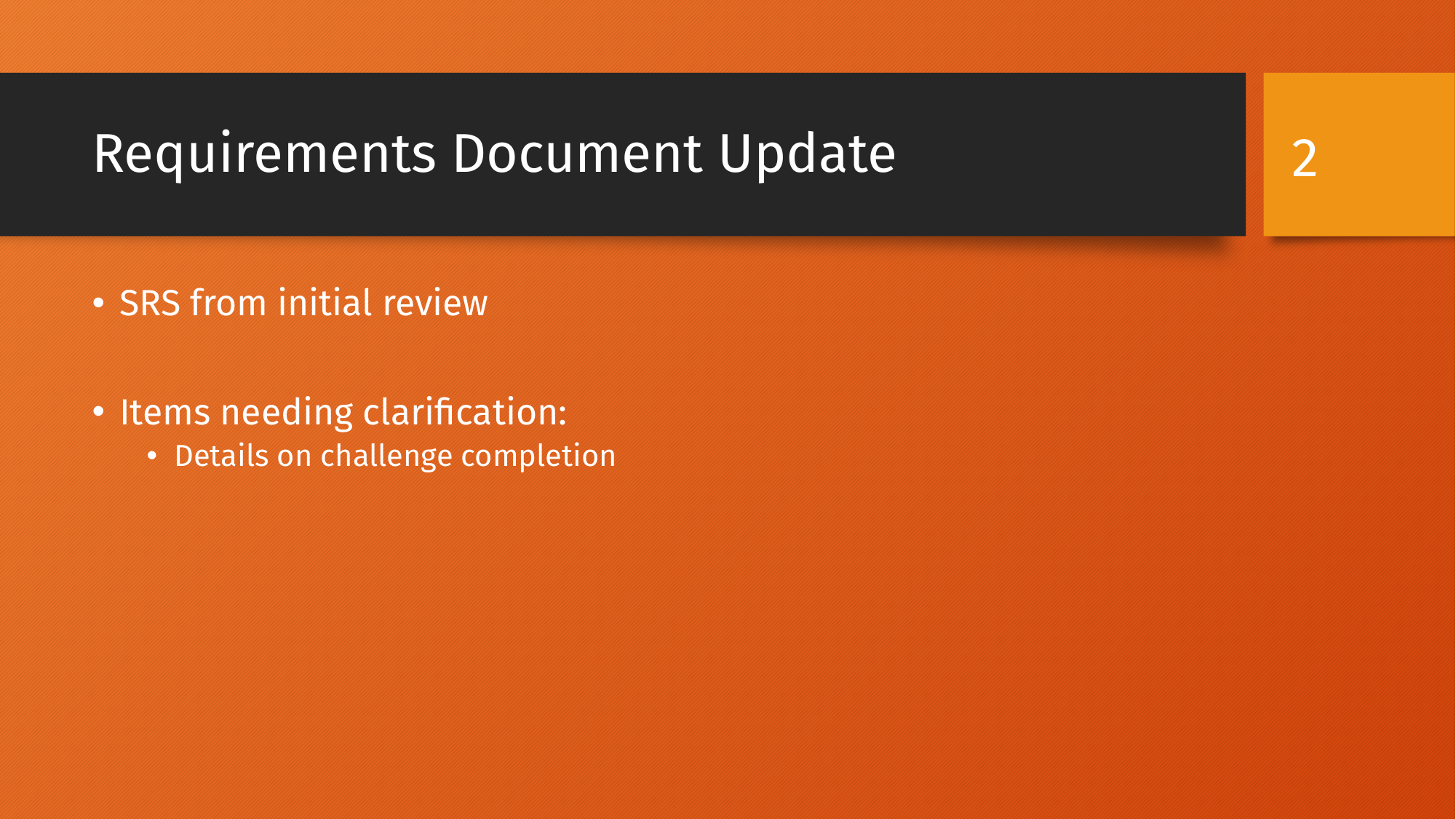

2
# Requirements Document Update
SRS from initial review

Items needing clarification:
Details on challenge completion